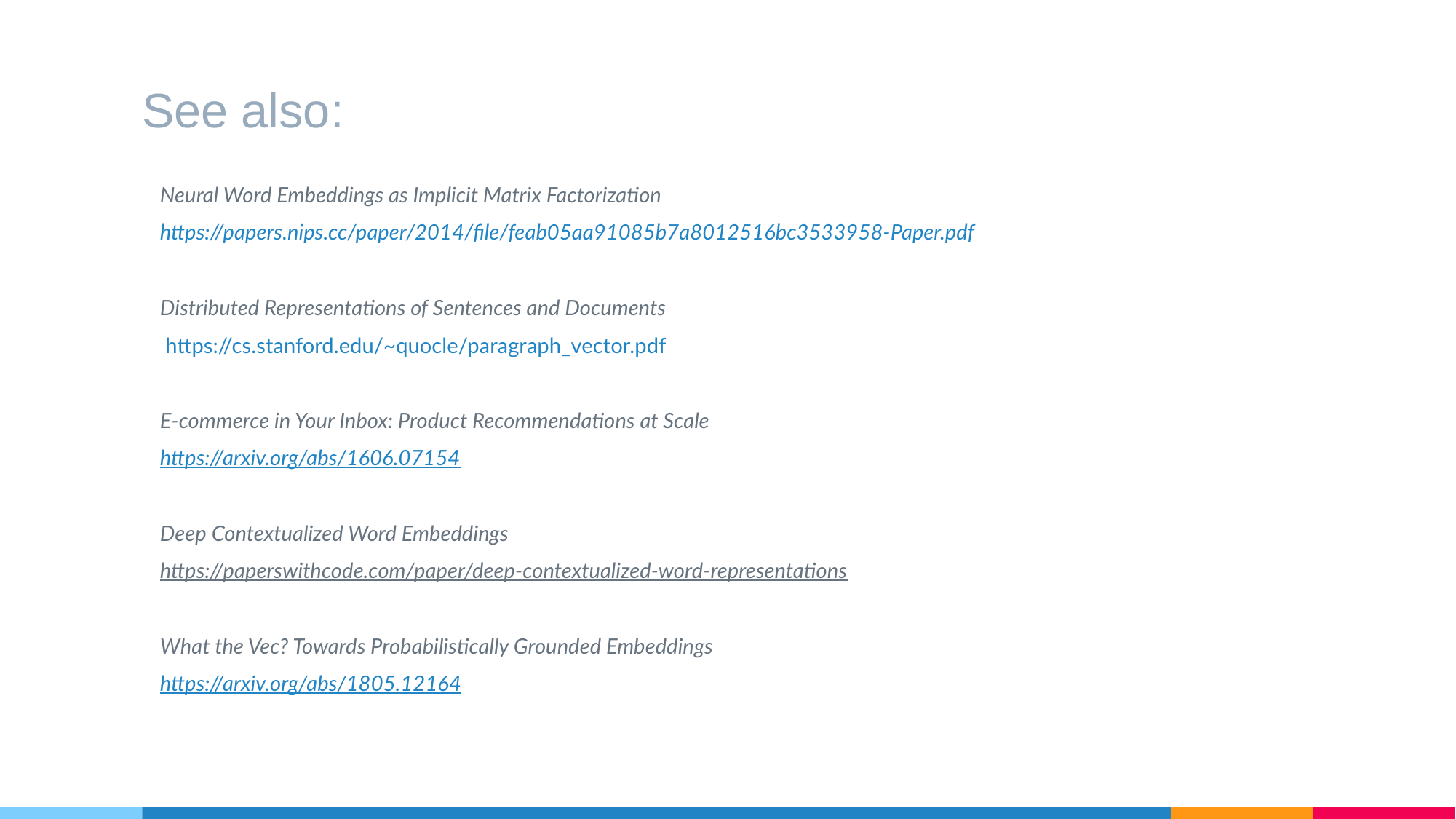

# See also:
Neural Word Embeddings as Implicit Matrix Factorization
https://papers.nips.cc/paper/2014/file/feab05aa91085b7a8012516bc3533958-Paper.pdf

Distributed Representations of Sentences and Documents
 https://cs.stanford.edu/~quocle/paragraph_vector.pdf

E-commerce in Your Inbox: Product Recommendations at Scale
https://arxiv.org/abs/1606.07154

Deep Contextualized Word Embeddings
https://paperswithcode.com/paper/deep-contextualized-word-representations

What the Vec? Towards Probabilistically Grounded Embeddings
https://arxiv.org/abs/1805.12164